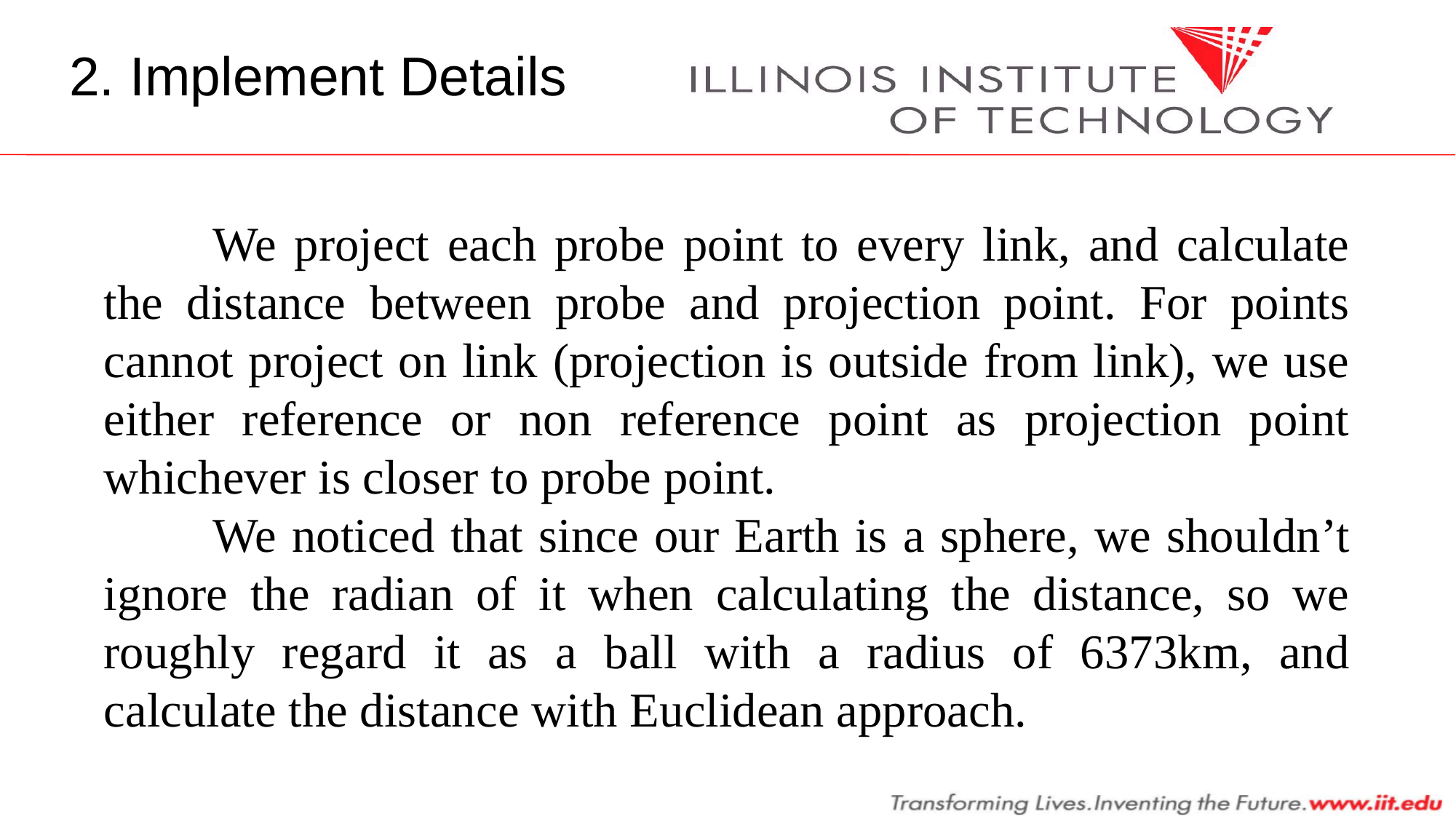

2. Implement Details
	We project each probe point to every link, and calculate the distance between probe and projection point. For points cannot project on link (projection is outside from link), we use either reference or non reference point as projection point whichever is closer to probe point.
	We noticed that since our Earth is a sphere, we shouldn’t ignore the radian of it when calculating the distance, so we roughly regard it as a ball with a radius of 6373km, and calculate the distance with Euclidean approach.